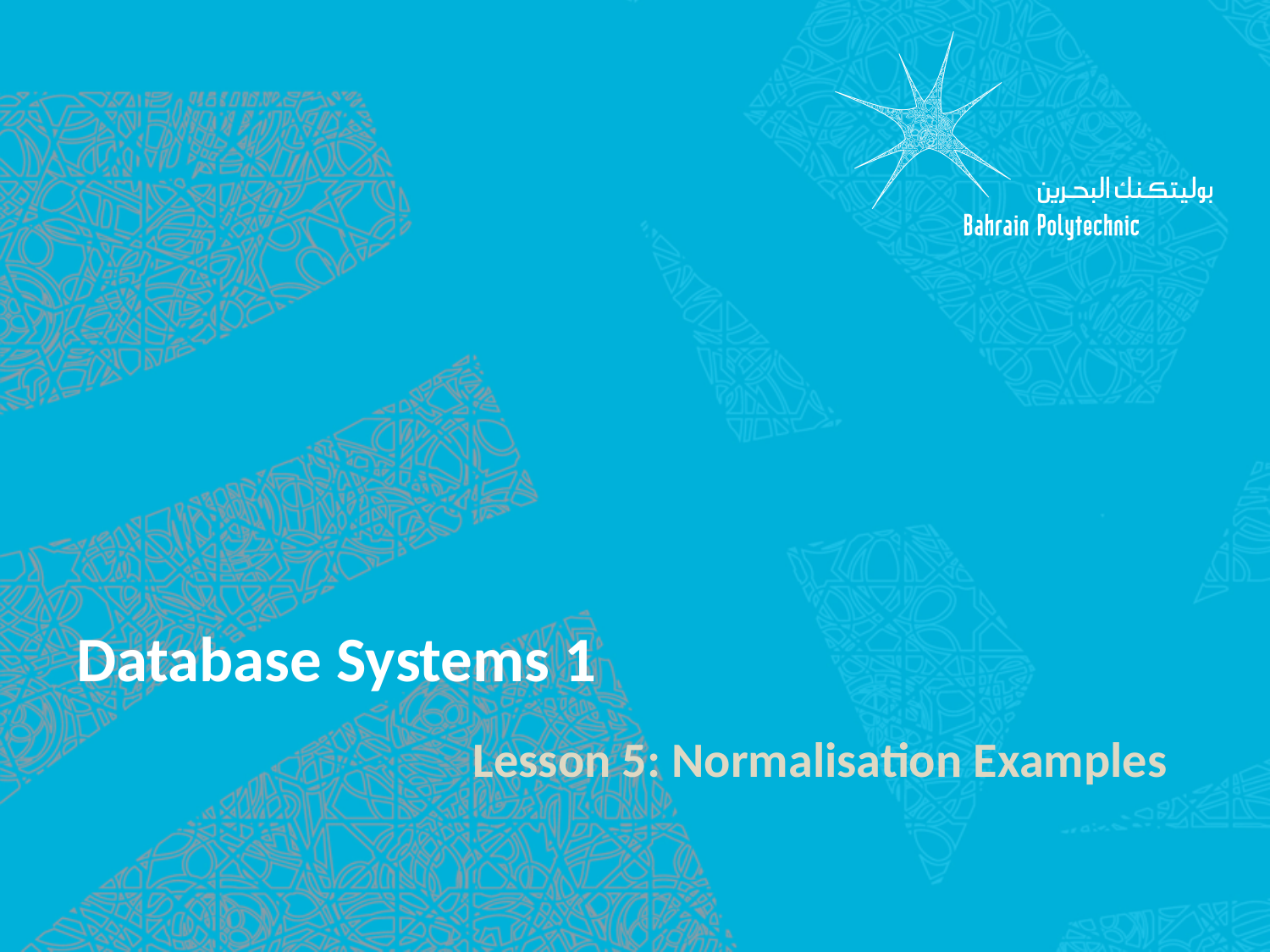

# Database Systems 1
Lesson 5: Normalisation Examples